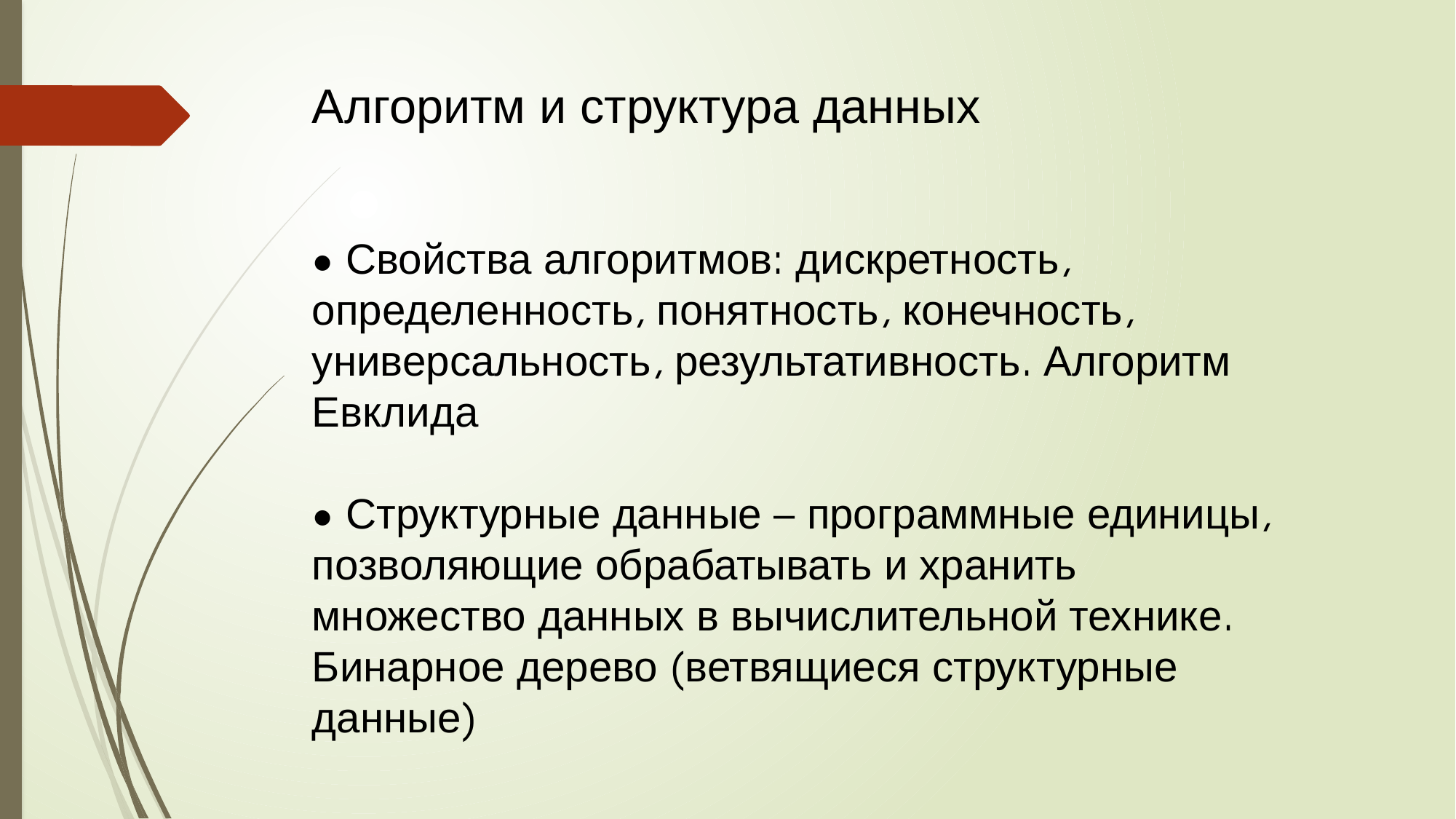

Алгоритм и структура данных

• Свойства алгоритмов: дискретность, определенность, понятность, конечность, универсальность, результативность. Алгоритм Евклида

• Структурные данные – программные единицы, позволяющие обрабатывать и хранить множество данных в вычислительной технике. Бинарное дерево (ветвящиеся структурные данные)